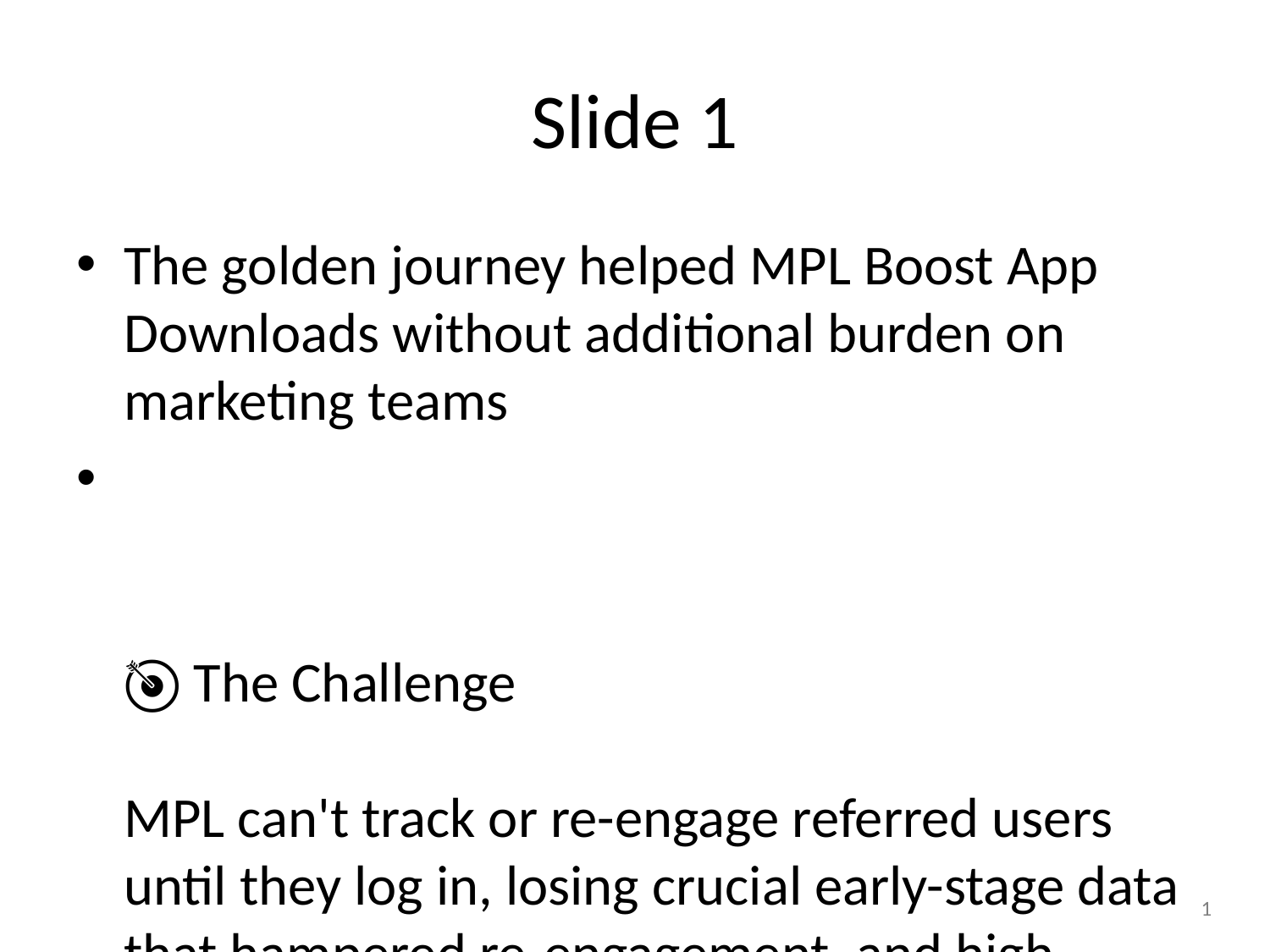

# Slide 1
The golden journey helped MPL Boost App Downloads without additional burden on marketing teams
🎯 The Challenge
MPL can't track or re-engage referred users until they log in, losing crucial early-stage data that hampered re-engagement, and high manual effort required for tracking and retargeting referred users

🚀 The Solution
Products: CTWA, Campaign Manager, Personalize, Bot Studio
Strategy: MPL implemented a WhatsApp-first referral strategy by integrating the WhatsApp with Personalize and Bot Studio, enabling immediate user data capture and automated, personalized nudges for app downloads
💪 Boost in App Downloads
450K of 600K referred users downloaded the app via the automated campaigns

💡Zero Burden on Marketing Team
Delivered a fully automated referral system, eliminating manual marketing team hours for tracking and retargeting
⭐Richer 1st party database
MPL captures referred user and referrer data, enabling more targeted and effective future engagement
INTERNAL ONLY
75% of referred leads downloaded the MPL app
1